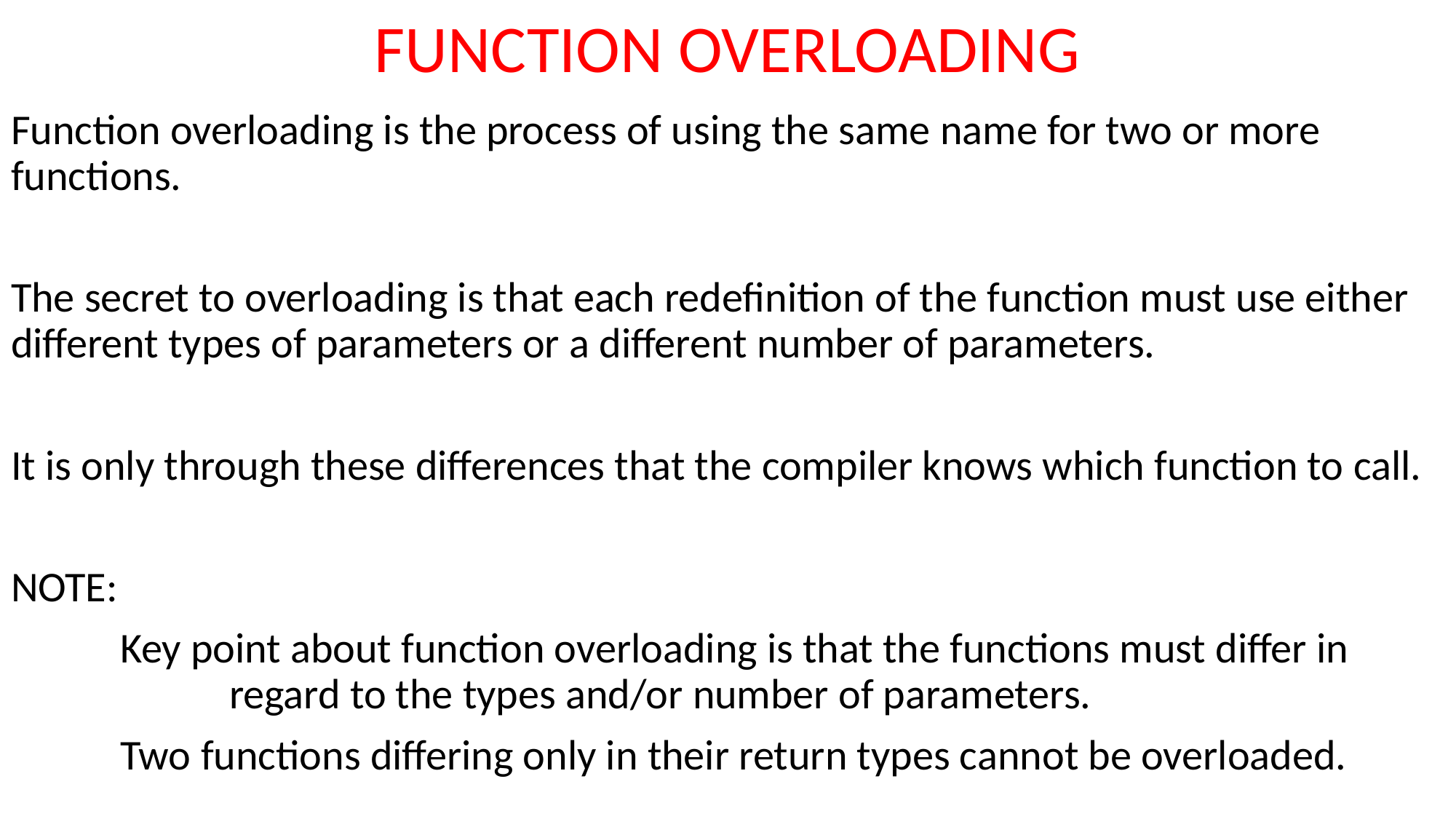

# FUNCTION OVERLOADING
Function overloading is the process of using the same name for two or more 	functions.

The secret to overloading is that each redefinition of the function must use either 	different types of parameters or a different number of parameters.

It is only through these differences that the compiler knows which function to call.

NOTE:
	Key point about function overloading is that the functions must differ in 			regard to the types and/or number of parameters.
	Two functions differing only in their return types cannot be overloaded.